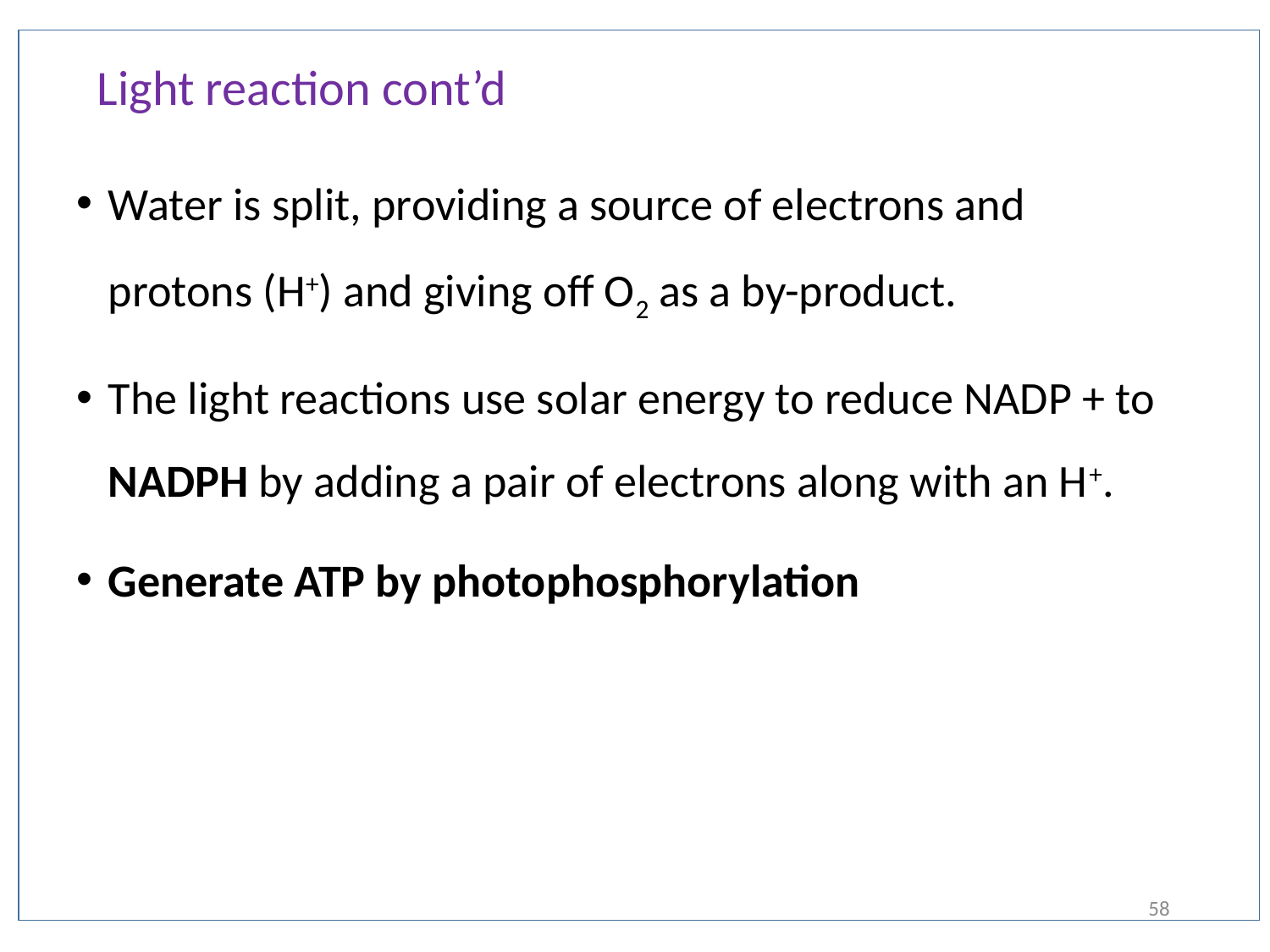

# Light reaction cont’d
Water is split, providing a source of electrons and protons (H+) and giving off O2 as a by-product.
The light reactions use solar energy to reduce NADP + to NADPH by adding a pair of electrons along with an H+.
Generate ATP by photophosphorylation
58